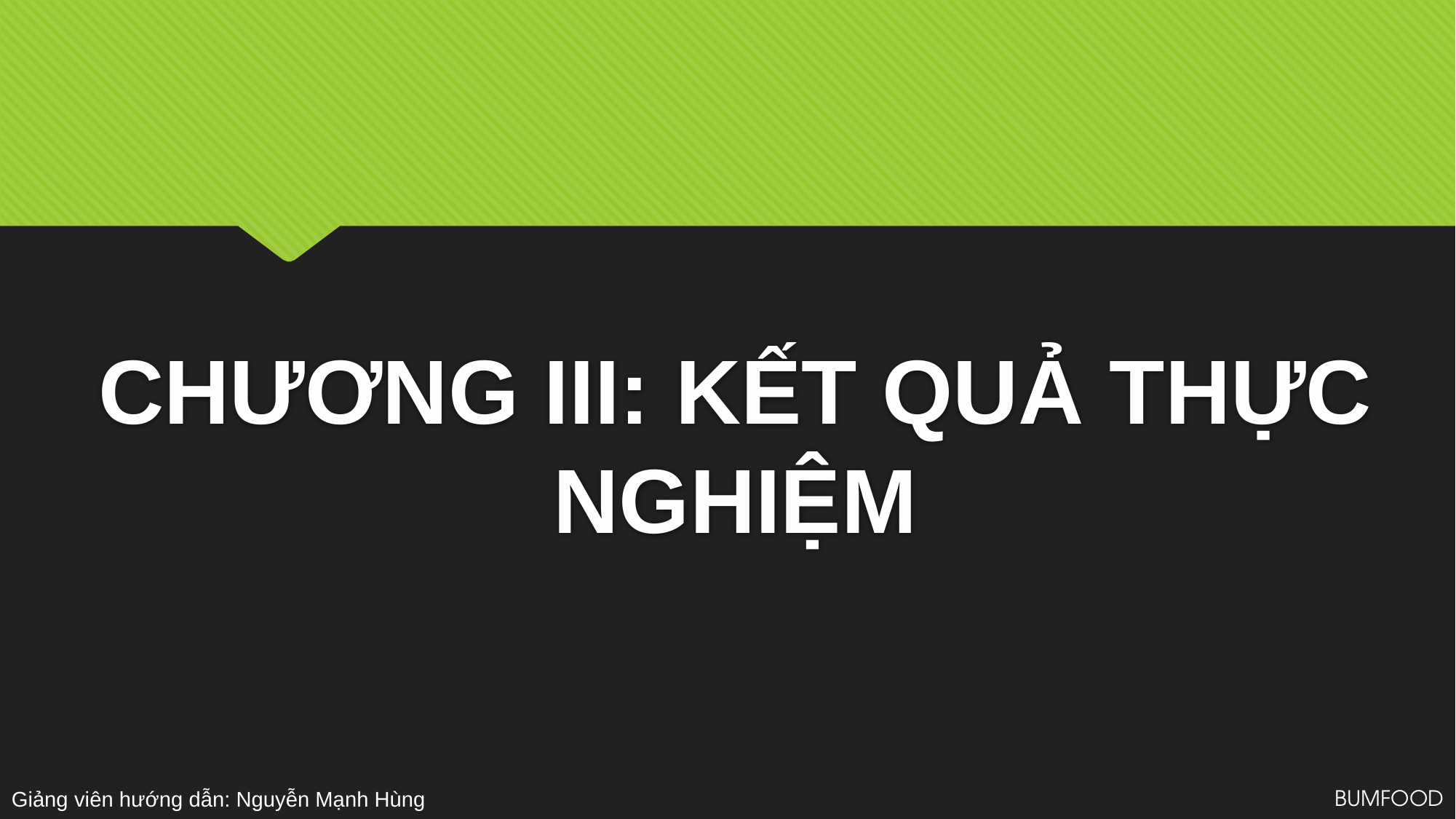

# CHƯƠNG III: KẾT QUẢ THỰC NGHIỆM
BUMFOOD
Giảng viên hướng dẫn: Nguyễn Mạnh Hùng